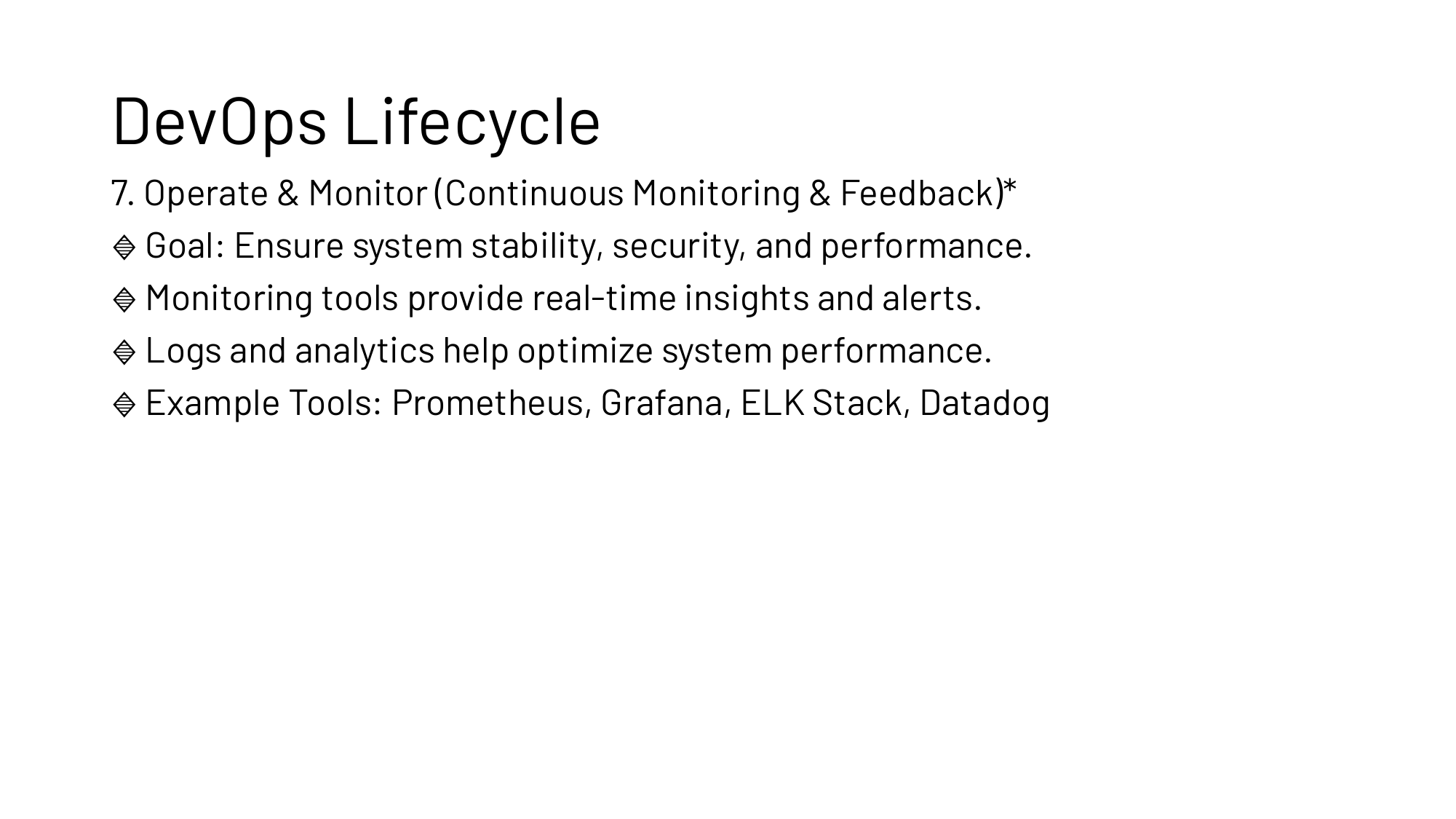

# DevOps Lifecycle
7. Operate & Monitor (Continuous Monitoring & Feedback)*
🔹 Goal: Ensure system stability, security, and performance.
🔹 Monitoring tools provide real-time insights and alerts.
🔹 Logs and analytics help optimize system performance.
🔹 Example Tools: Prometheus, Grafana, ELK Stack, Datadog